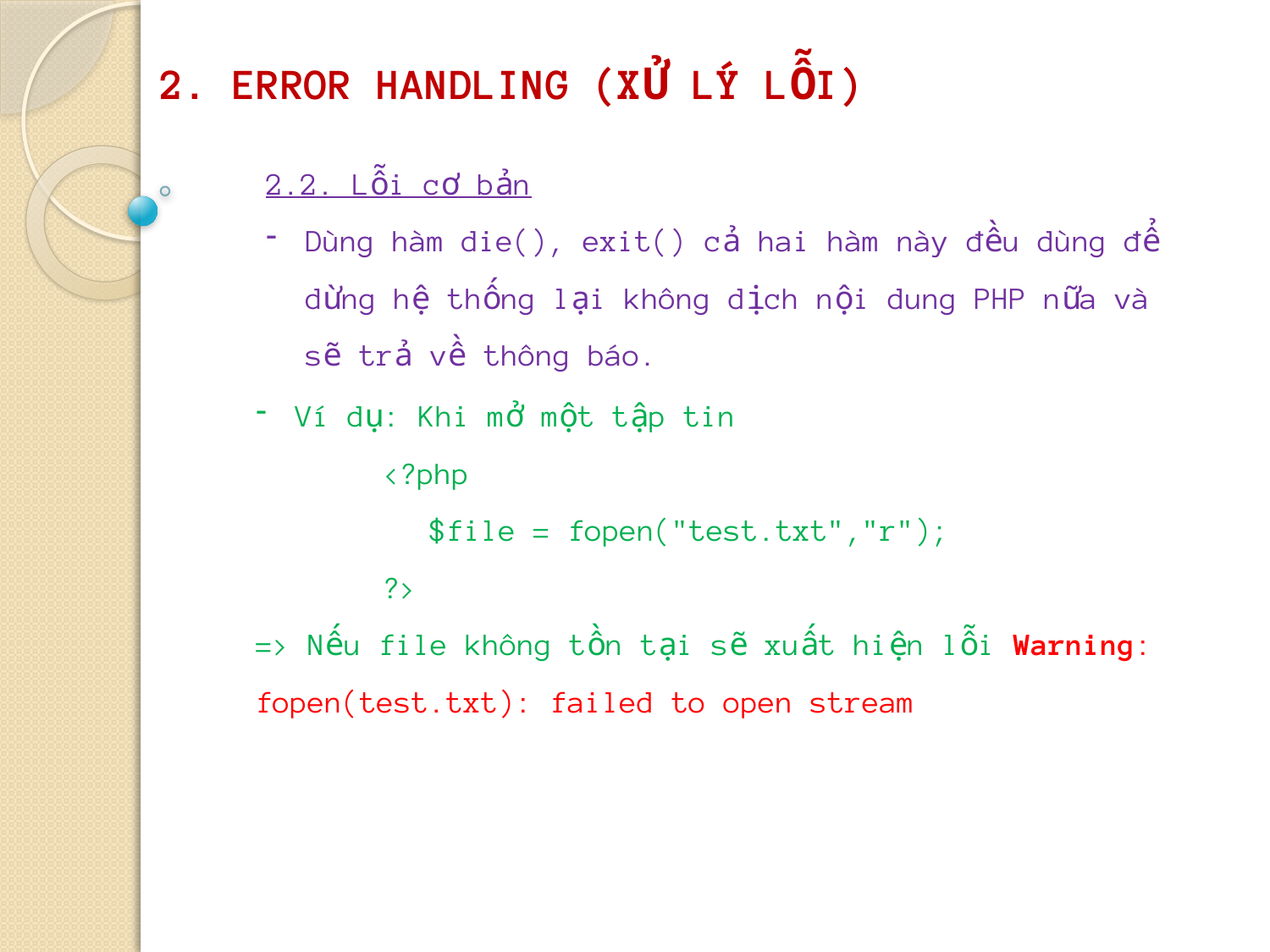

# 2. ERROR HANDLING (XỬ LÝ LỖI)
2.2. Lỗi cơ bản
Dùng hàm die(), exit() cả hai hàm này đều dùng để dừng hệ thống lại không dịch nội dung PHP nữa và sẽ trả về thông báo.

Ví dụ: Khi mở một tập tin
	<?php
          $file = fopen("test.txt","r");
	?>
=> Nếu file không tồn tại sẽ xuất hiện lỗi Warning: fopen(test.txt): failed to open stream